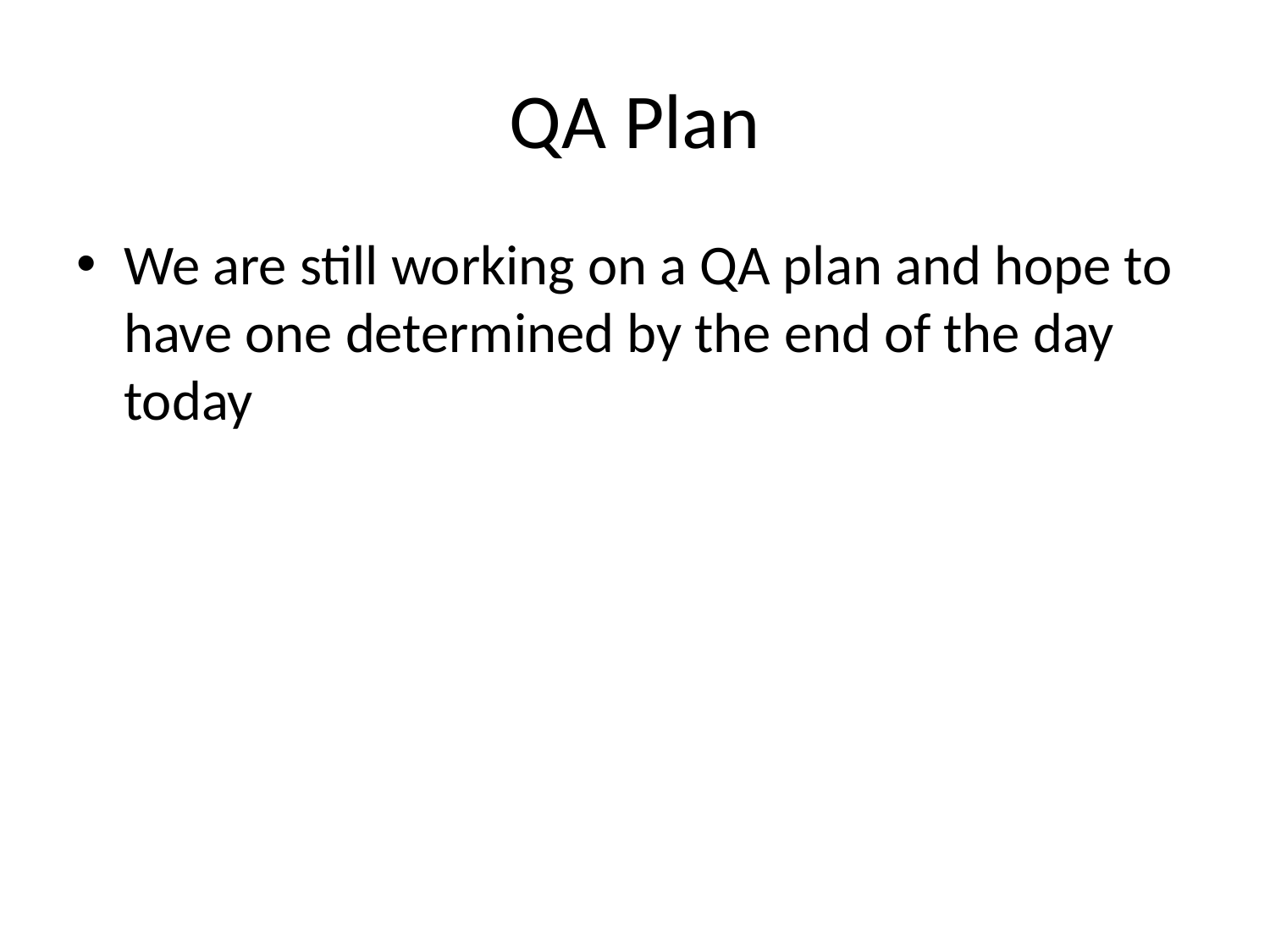

# QA Plan
We are still working on a QA plan and hope to have one determined by the end of the day today